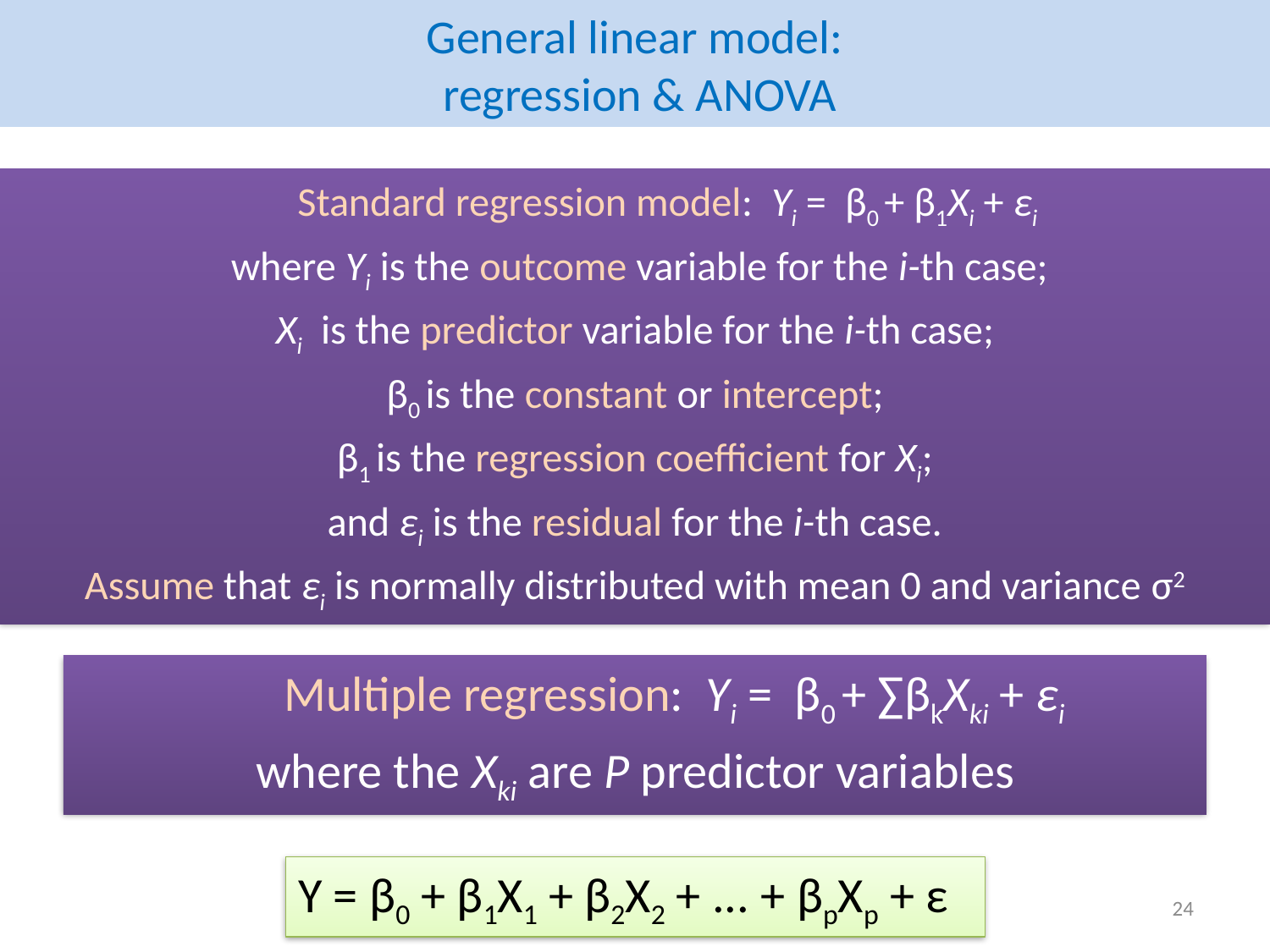

# General linear model: regression & ANOVA
       Standard regression model:  Yi =  β0 + β1Xi + εi
 where Yi is the outcome variable for the i-th case;
Xi  is the predictor variable for the i-th case;
 β0 is the constant or intercept;
β1 is the regression coefficient for Xi;
and εi is the residual for the i-th case.
Assume that εi is normally distributed with mean 0 and variance σ2

       Multiple regression:  Yi =  β0 + ∑βkXki + εi
where the Xki are P predictor variables
Y = β0 + β1X1 + β2X2 + ... + βpXp + ε
24